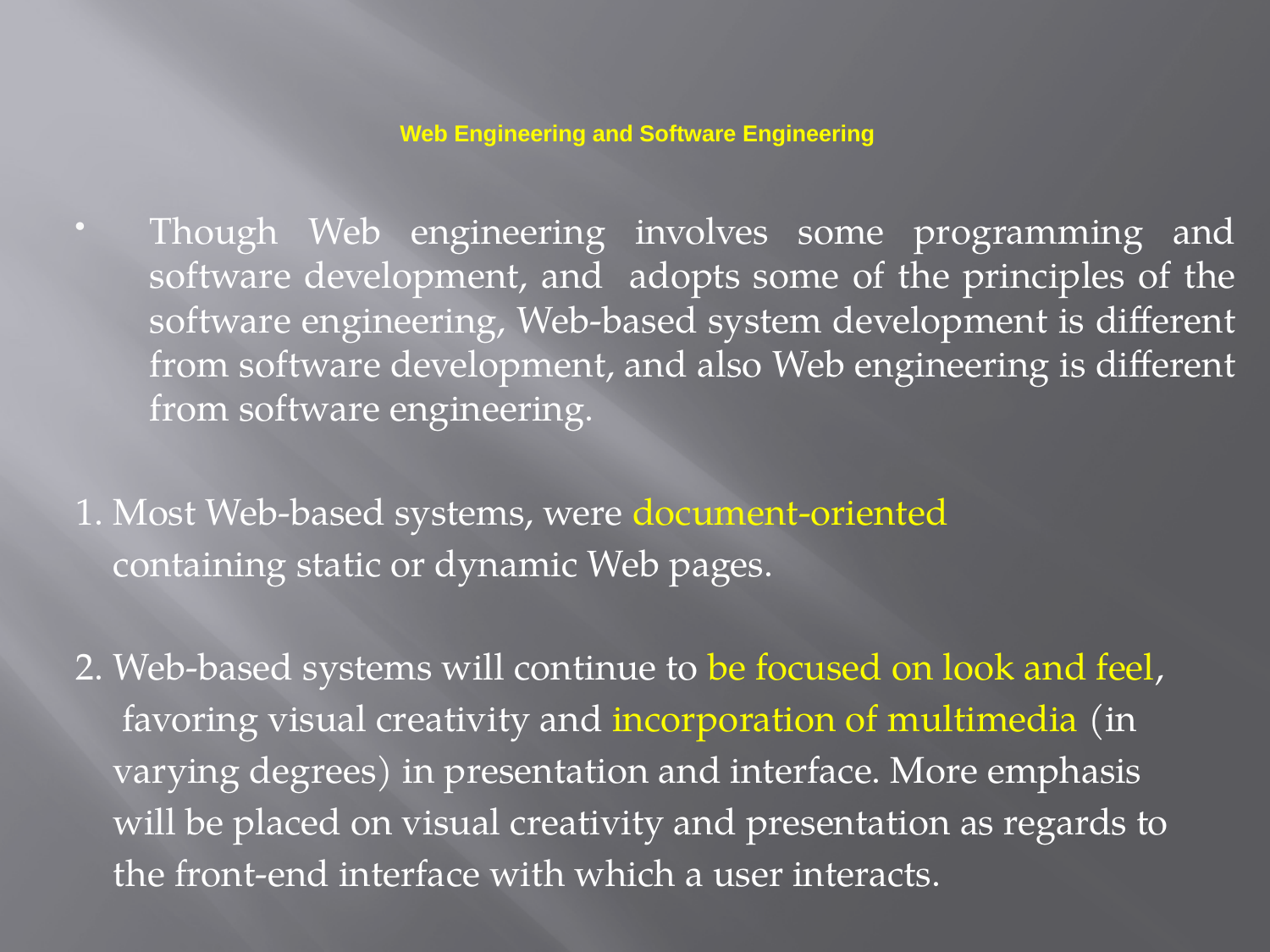

# Web Engineering and Software Engineering
Though Web engineering involves some programming and software development, and  adopts some of the principles of the software engineering, Web-based system development is different from software development, and also Web engineering is different from software engineering.

1. Most Web-based systems, were document-oriented
    containing static or dynamic Web pages.

2. Web-based systems will continue to be focused on look and feel,
     favoring visual creativity and incorporation of multimedia (in
    varying degrees) in presentation and interface. More emphasis
    will be placed on visual creativity and presentation as regards to
    the front-end interface with which a user interacts.